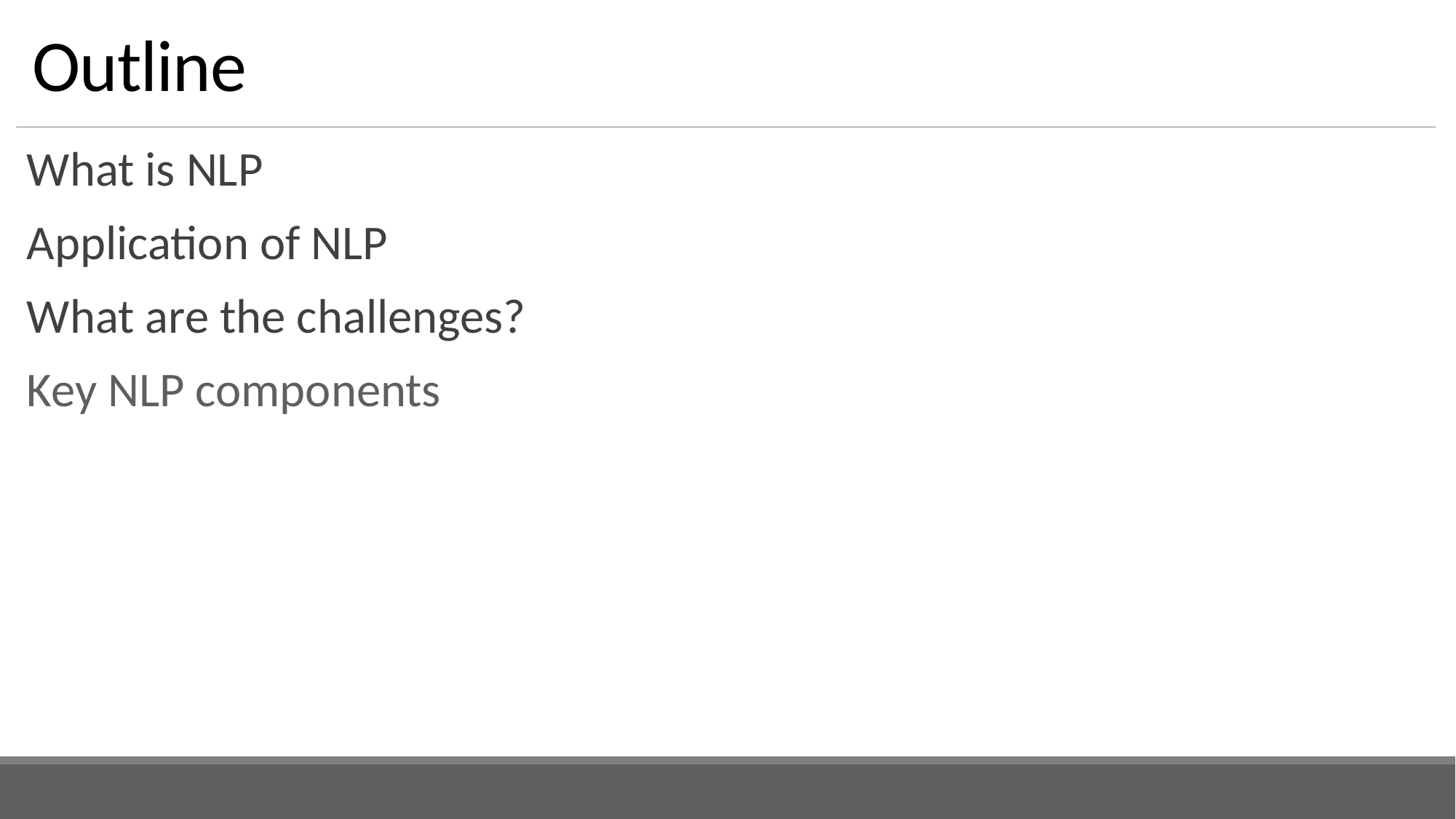

# Outline
What is NLP
Application of NLP
What are the challenges?
Key NLP components